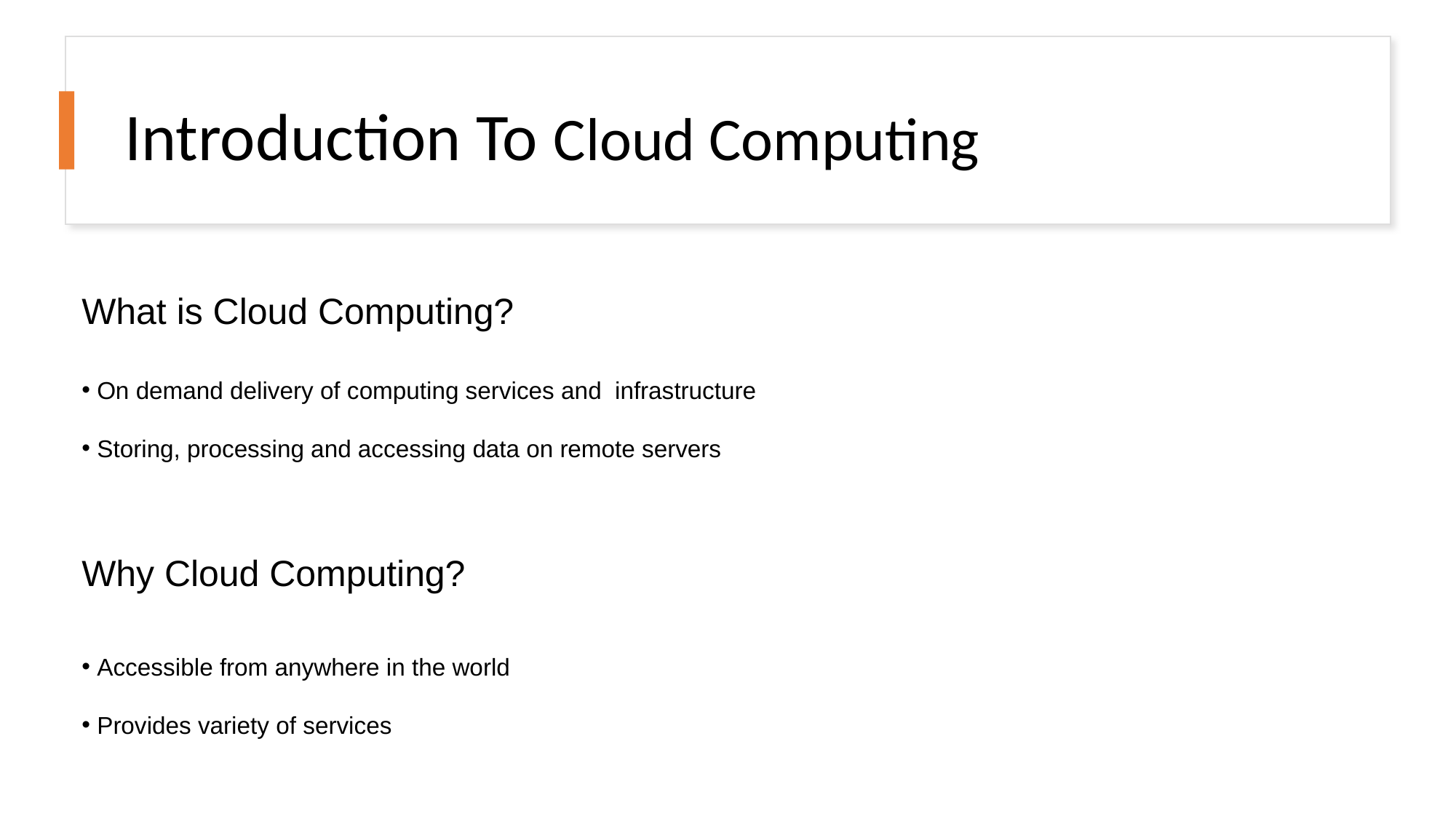

What is Cloud Computing?
 On demand delivery of computing services and
  infrastructure.
 Storing, processing and accessing data on
   remote servers.

  Why Cloud Computing?
 Variety of services
 Accessible from anywhere in the world
 “Pay As You Go” model

# Introduction To Cloud Computing

What is Cloud Computing?

 On demand delivery of computing services and  infrastructure

 Storing, processing and accessing data on remote servers

Why Cloud Computing?

 Accessible from anywhere in the world

 Provides variety of services